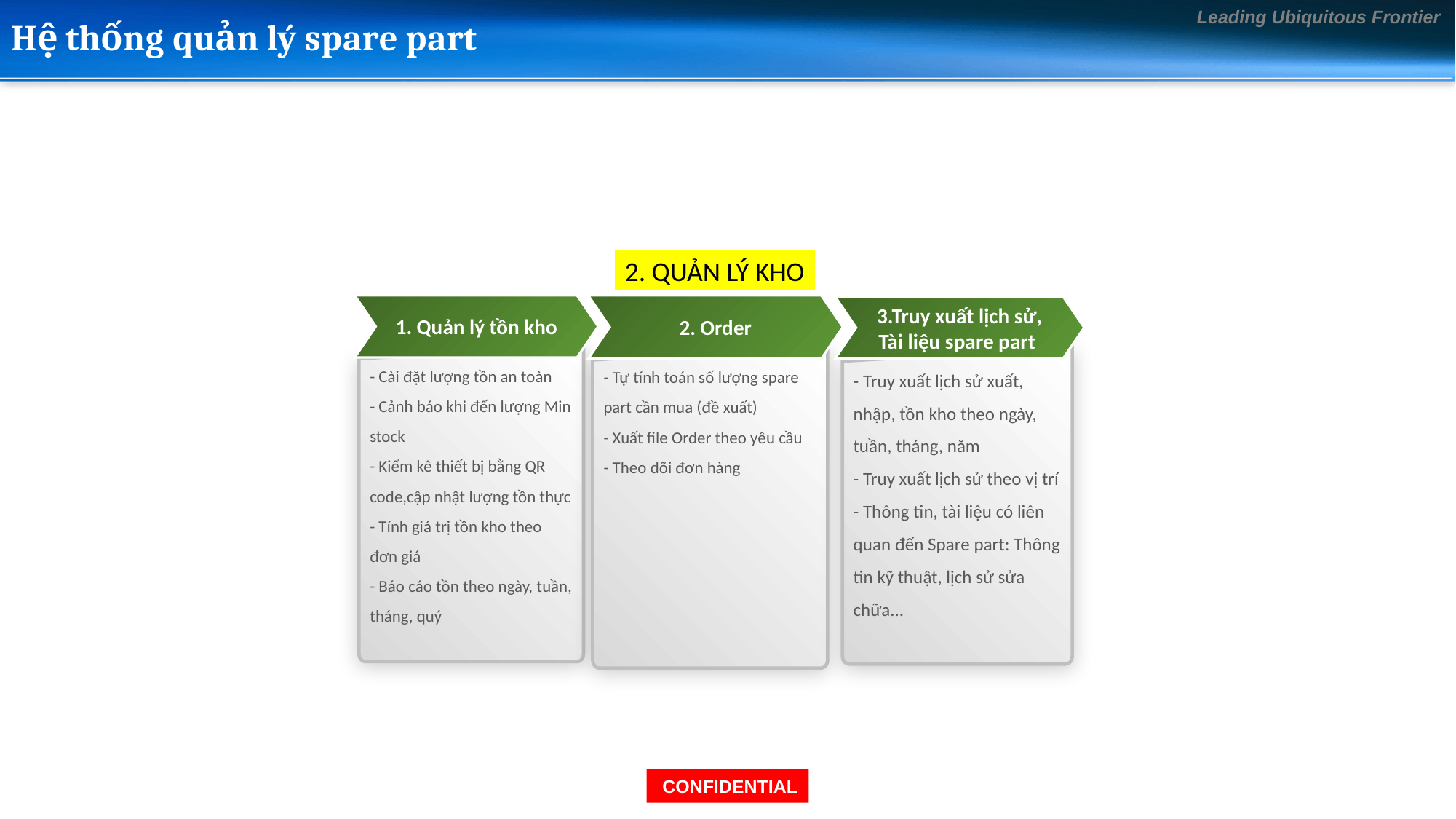

# Hệ thống quản lý spare part

2. QUẢN LÝ KHO
1. Quản lý tồn kho
- Cài đặt lượng tồn an toàn
- Cảnh báo khi đến lượng Min stock
- Kiểm kê thiết bị bằng QR code,cập nhật lượng tồn thực
- Tính giá trị tồn kho theo đơn giá
- Báo cáo tồn theo ngày, tuần, tháng, quý
2. Order
- Tự tính toán số lượng spare part cần mua (đề xuất)
- Xuất file Order theo yêu cầu
- Theo dõi đơn hàng
3.Truy xuất lịch sử,
Tài liệu spare part
- Truy xuất lịch sử xuất, nhập, tồn kho theo ngày, tuần, tháng, năm
- Truy xuất lịch sử theo vị trí
- Thông tin, tài liệu có liên quan đến Spare part: Thông tin kỹ thuật, lịch sử sửa chữa...